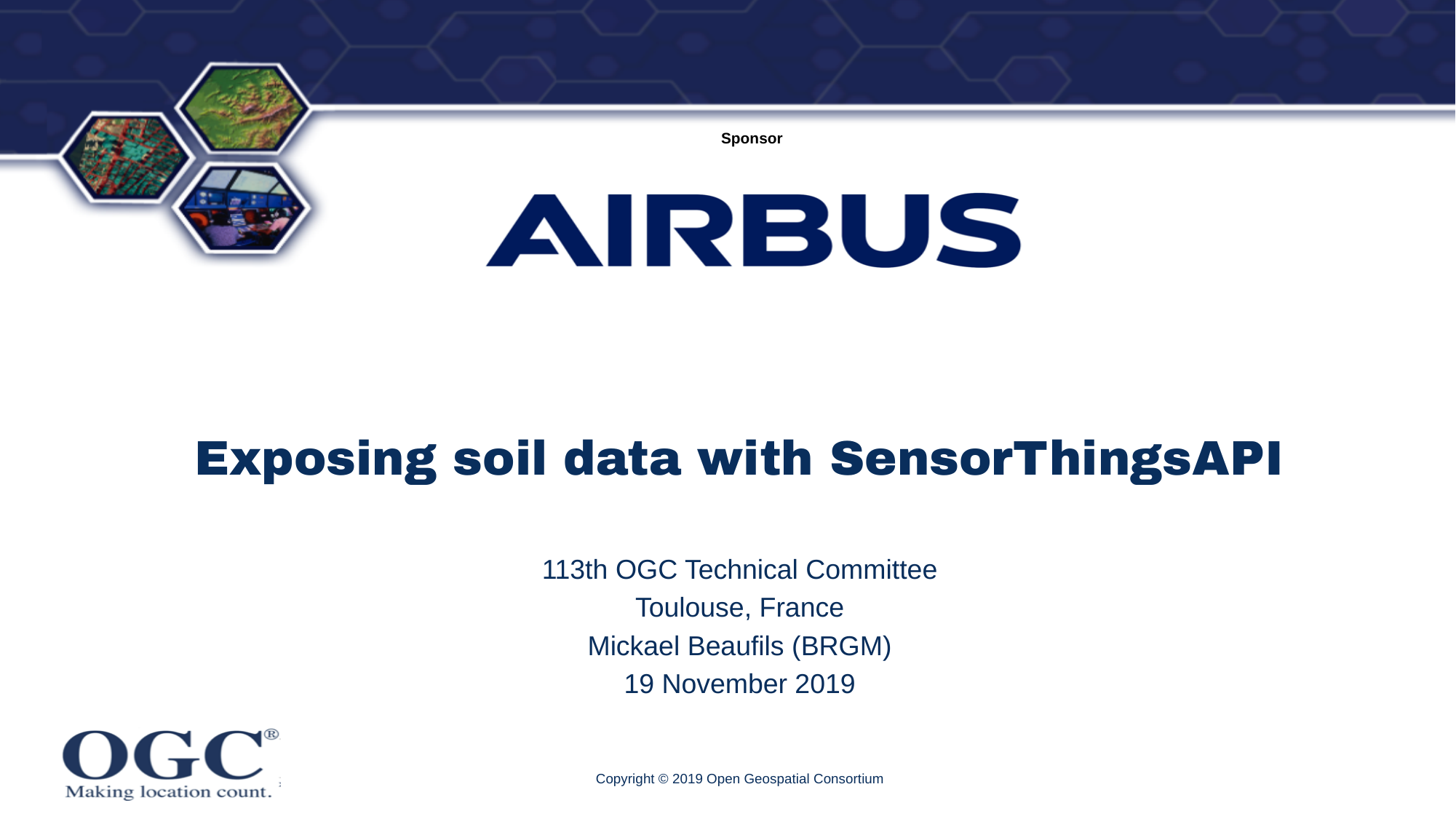

# Exposing soil data with SensorThingsAPI
113th OGC Technical Committee
Toulouse, France
Mickael Beaufils (BRGM)
19 November 2019
Copyright © 2019 Open Geospatial Consortium